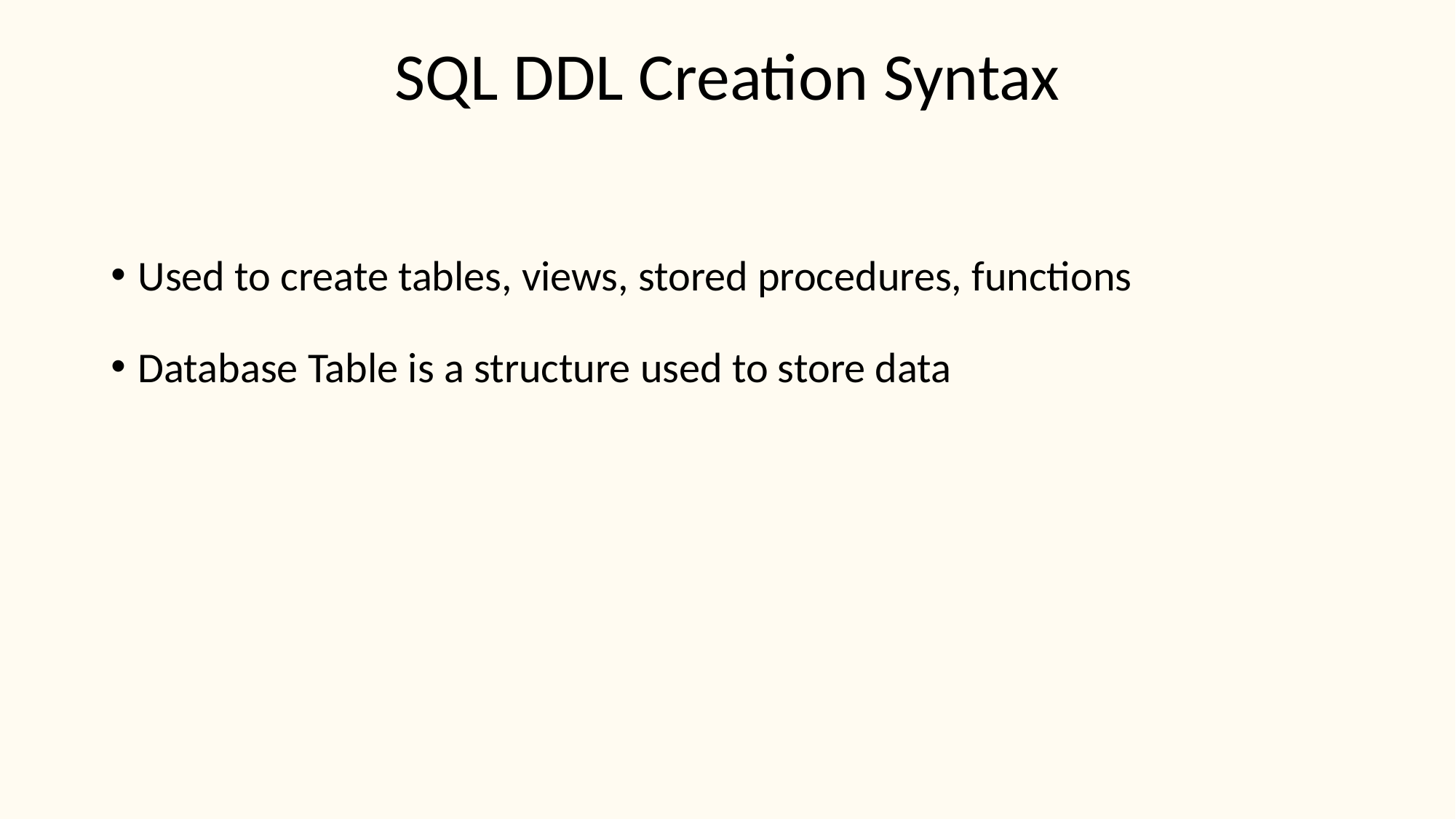

# SQL DDL Creation Syntax
Used to create tables, views, stored procedures, functions
Database Table is a structure used to store data